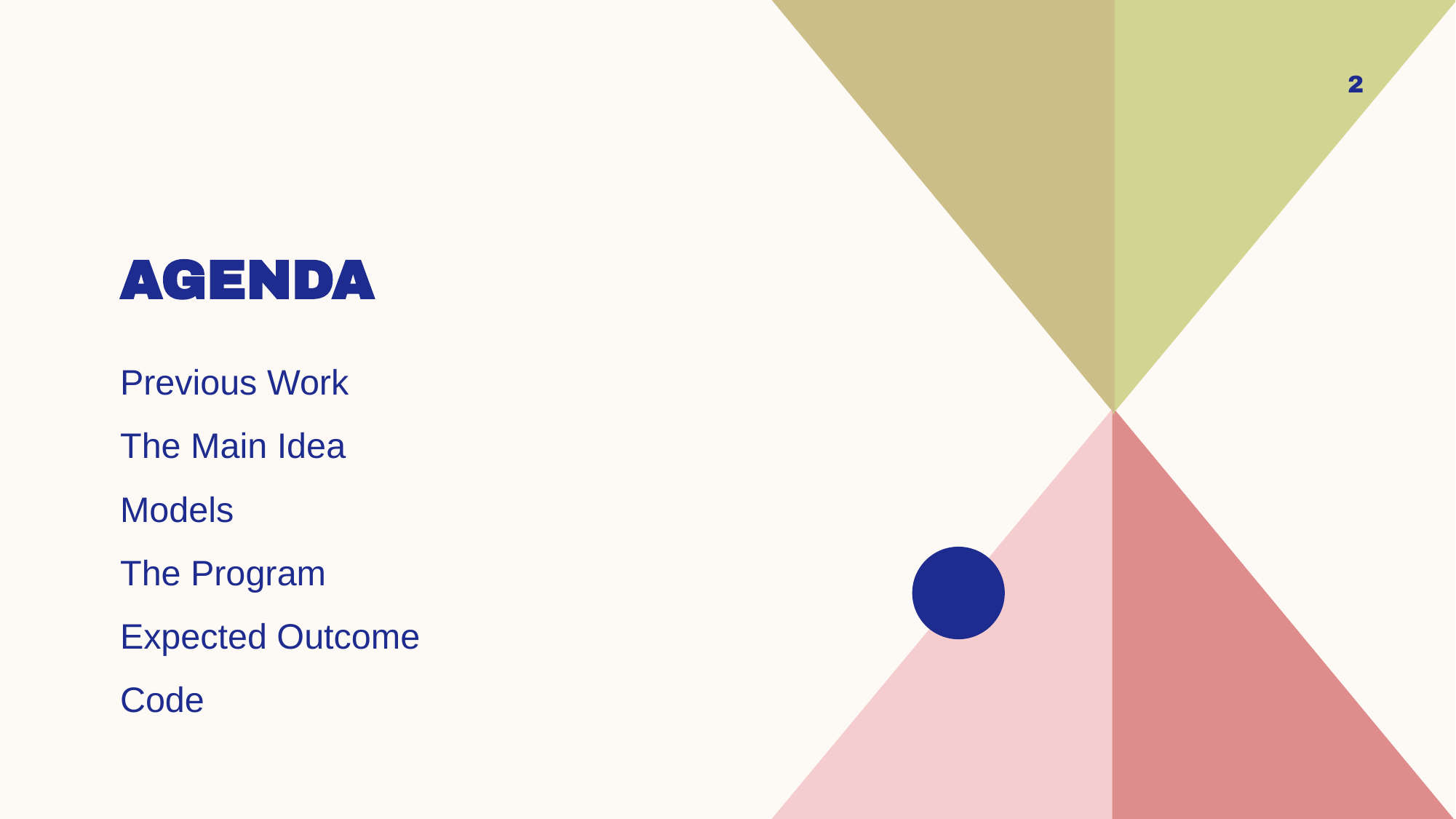

2
# AGENDA
Previous Work
The Main Idea
Models
The Program
Expected Outcome
Code